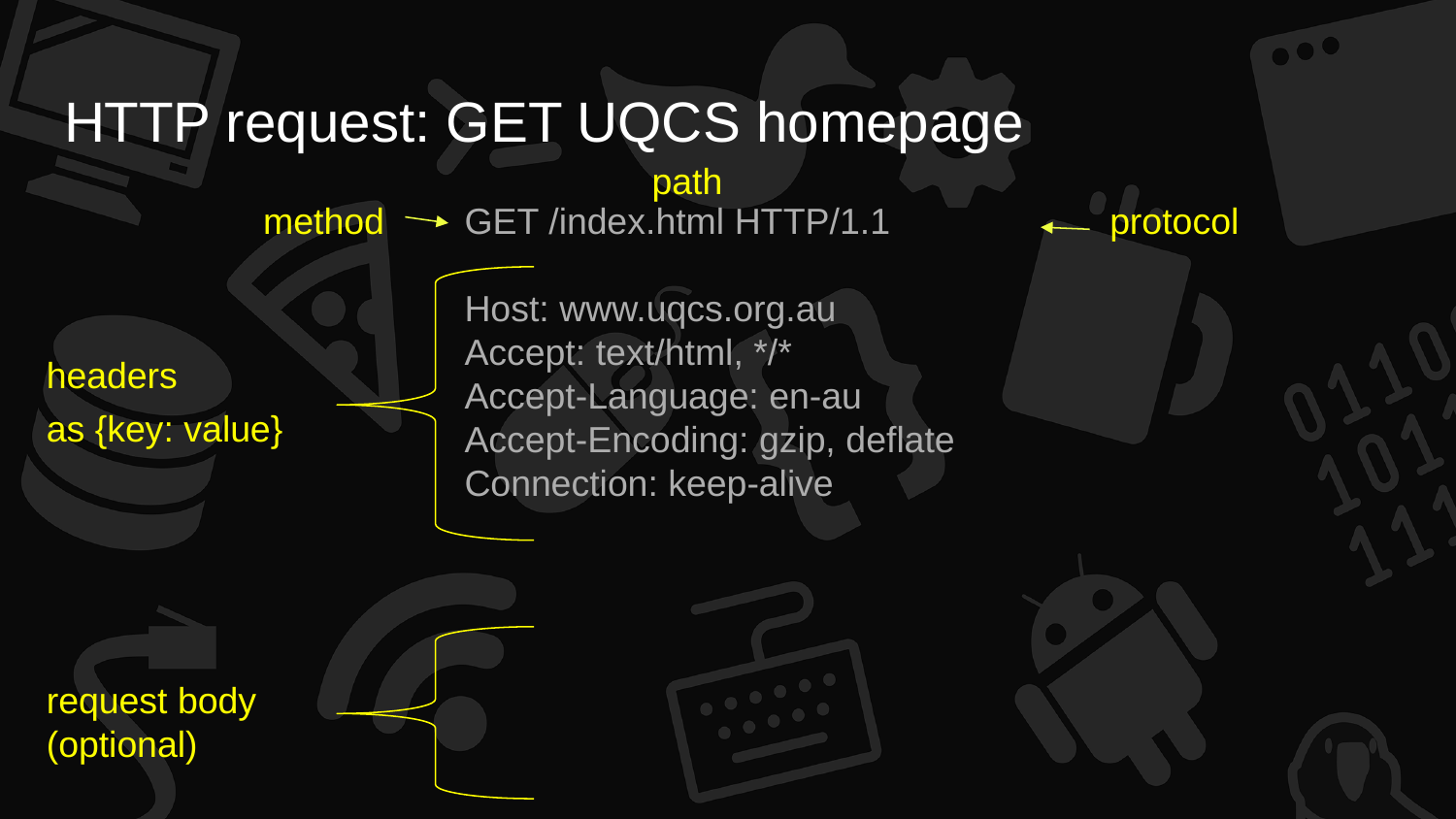

# HTTP request: GET UQCS homepage

path
method
GET /index.html HTTP/1.1

Host: www.uqcs.org.au
Accept: text/html, */*
Accept-Language: en-au
Accept-Encoding: gzip, deflate
Connection: keep-alive
protocol

headers
as {key: value}

request body
(optional)